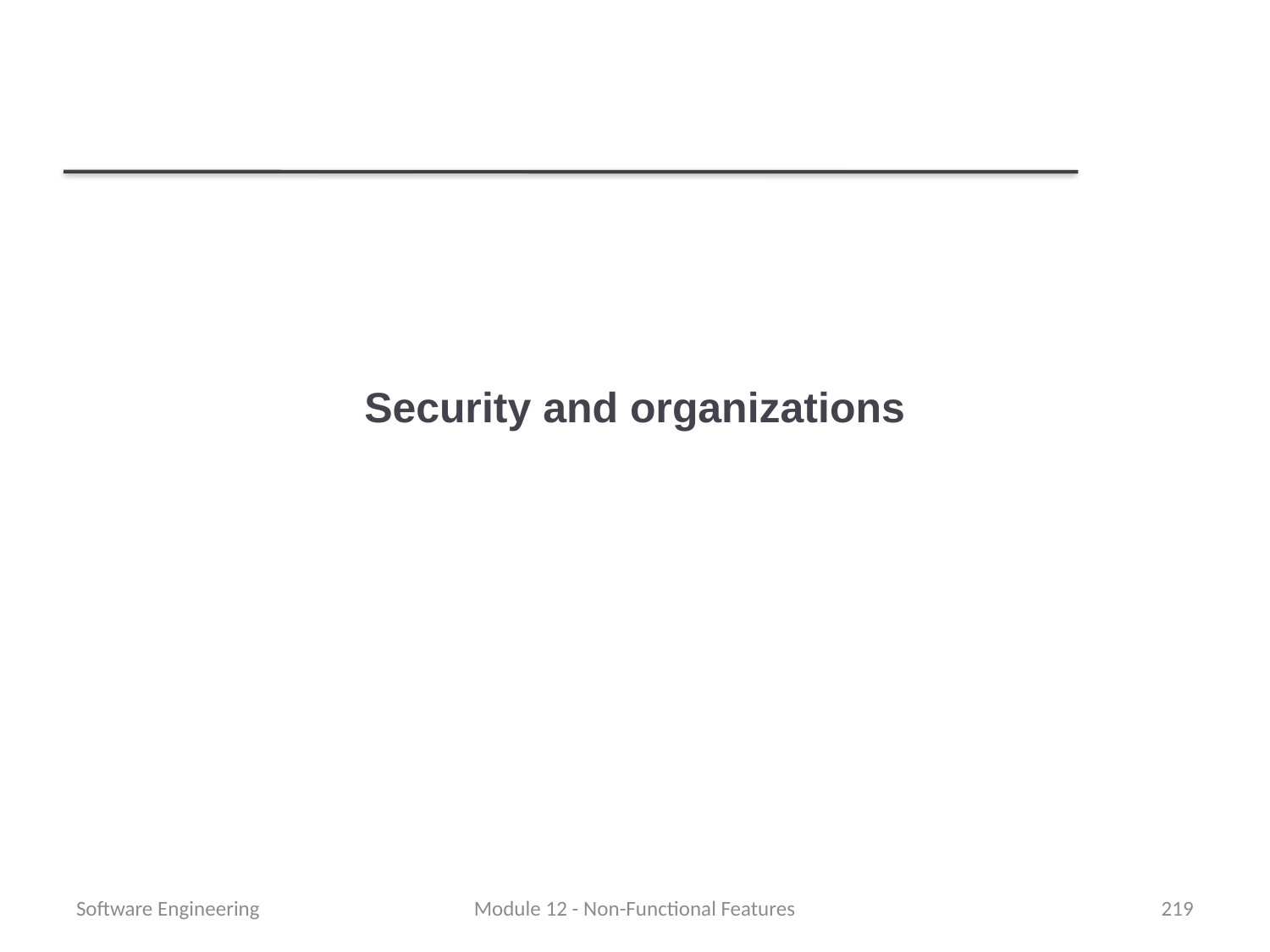

# Security and organizations
Software Engineering
Module 12 - Non-Functional Features
219